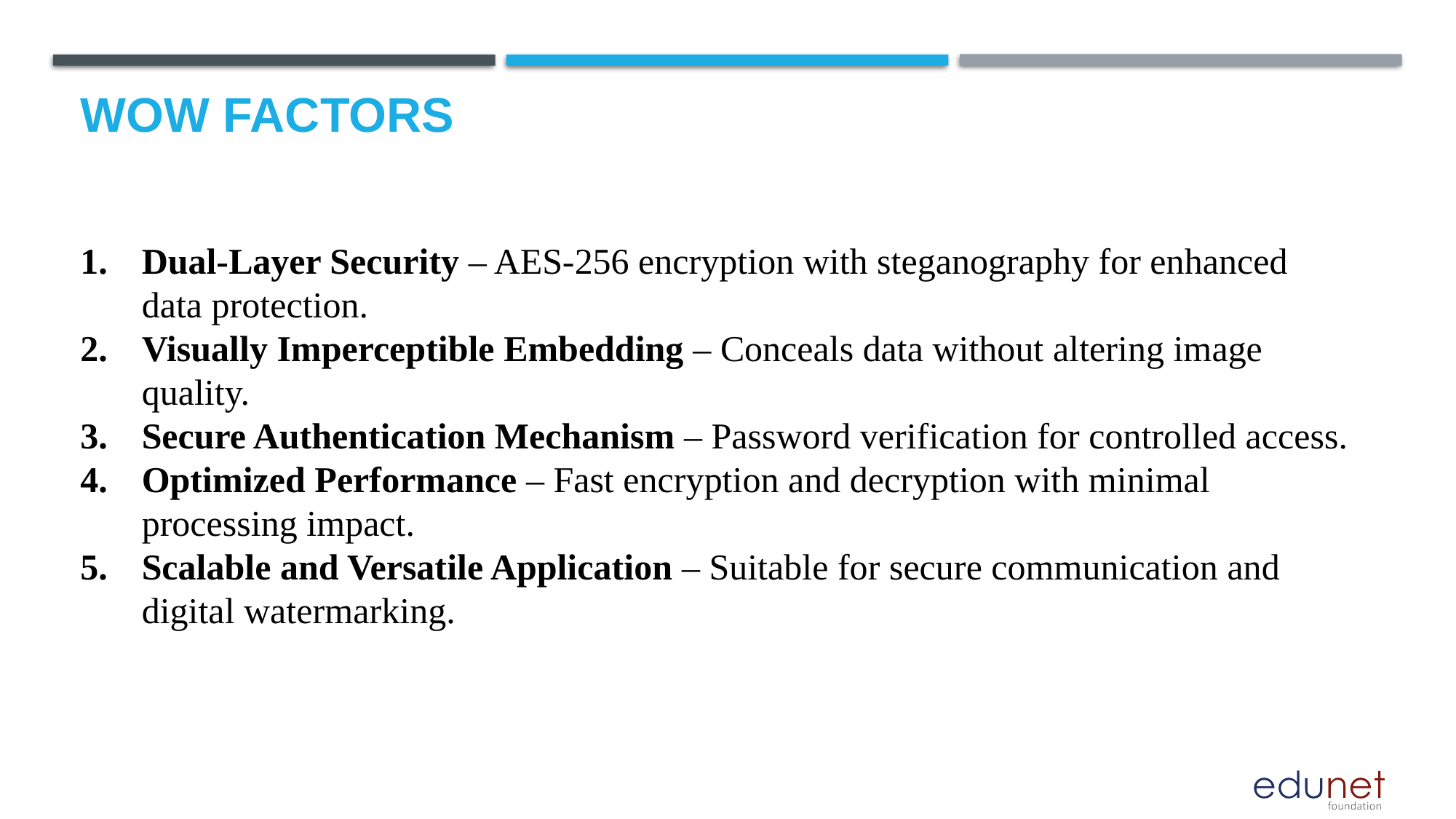

# Wow factors

Dual-Layer Security – AES-256 encryption with steganography for enhanced data protection.
Visually Imperceptible Embedding – Conceals data without altering image quality.
Secure Authentication Mechanism – Password verification for controlled access.
Optimized Performance – Fast encryption and decryption with minimal processing impact.
Scalable and Versatile Application – Suitable for secure communication and digital watermarking.